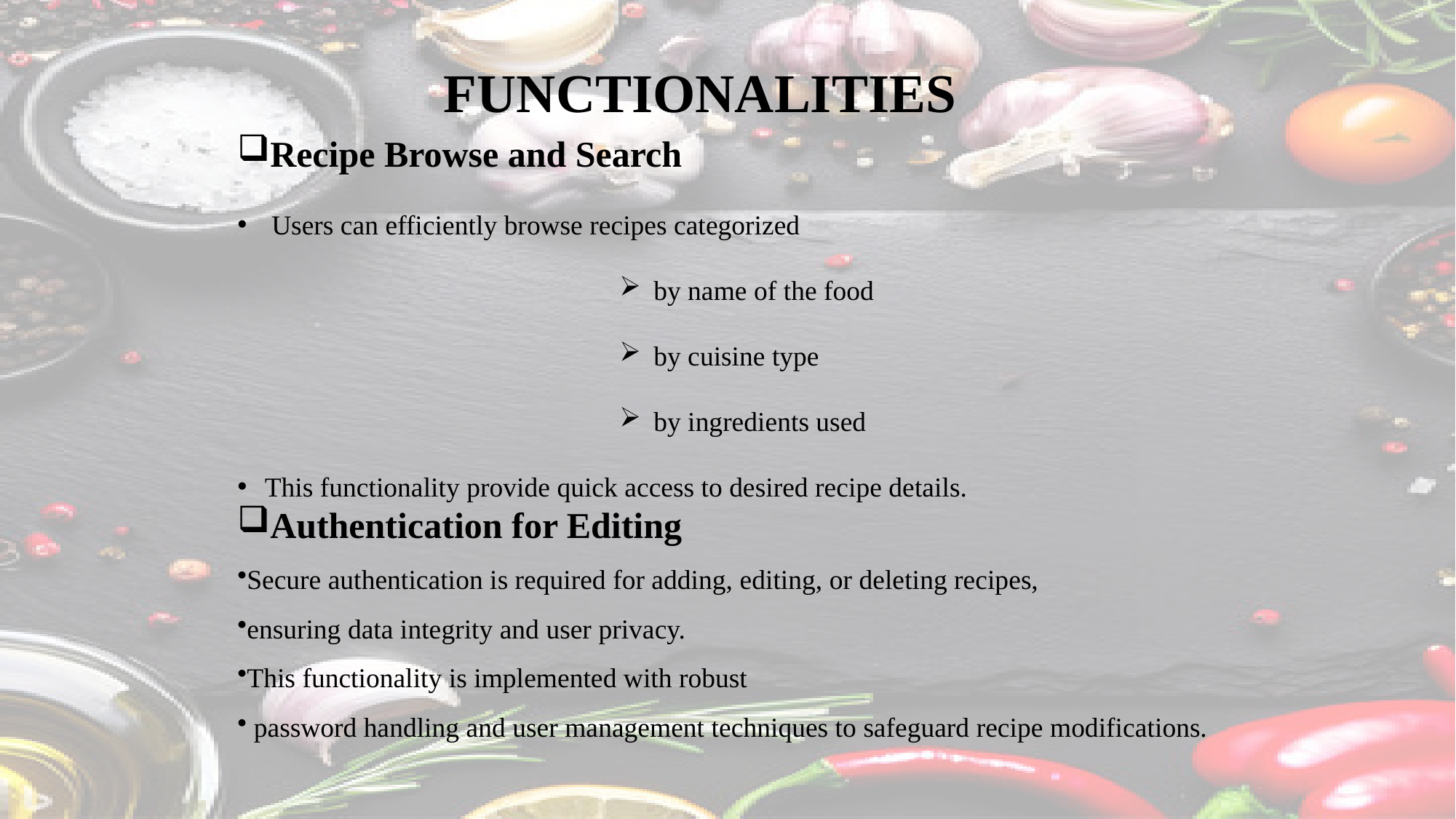

# FUNCTIONALITIES
Recipe Browse and Search
 Users can efficiently browse recipes categorized
 by name of the food
 by cuisine type
 by ingredients used
This functionality provide quick access to desired recipe details.
Authentication for Editing
Secure authentication is required for adding, editing, or deleting recipes,
ensuring data integrity and user privacy.
This functionality is implemented with robust
 password handling and user management techniques to safeguard recipe modifications.